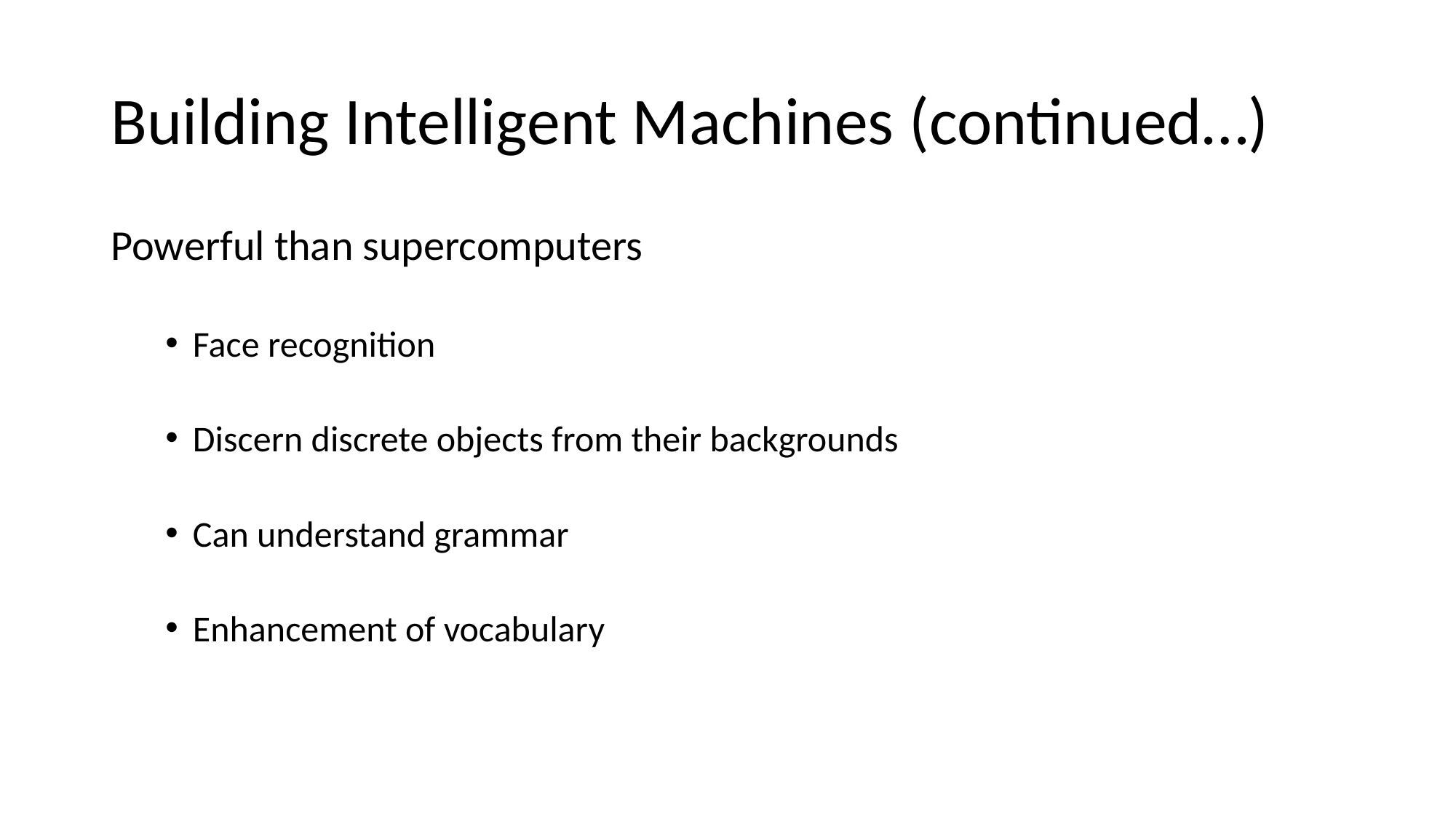

# Building Intelligent Machines (continued…)
Powerful than supercomputers
Face recognition
Discern discrete objects from their backgrounds
Can understand grammar
Enhancement of vocabulary